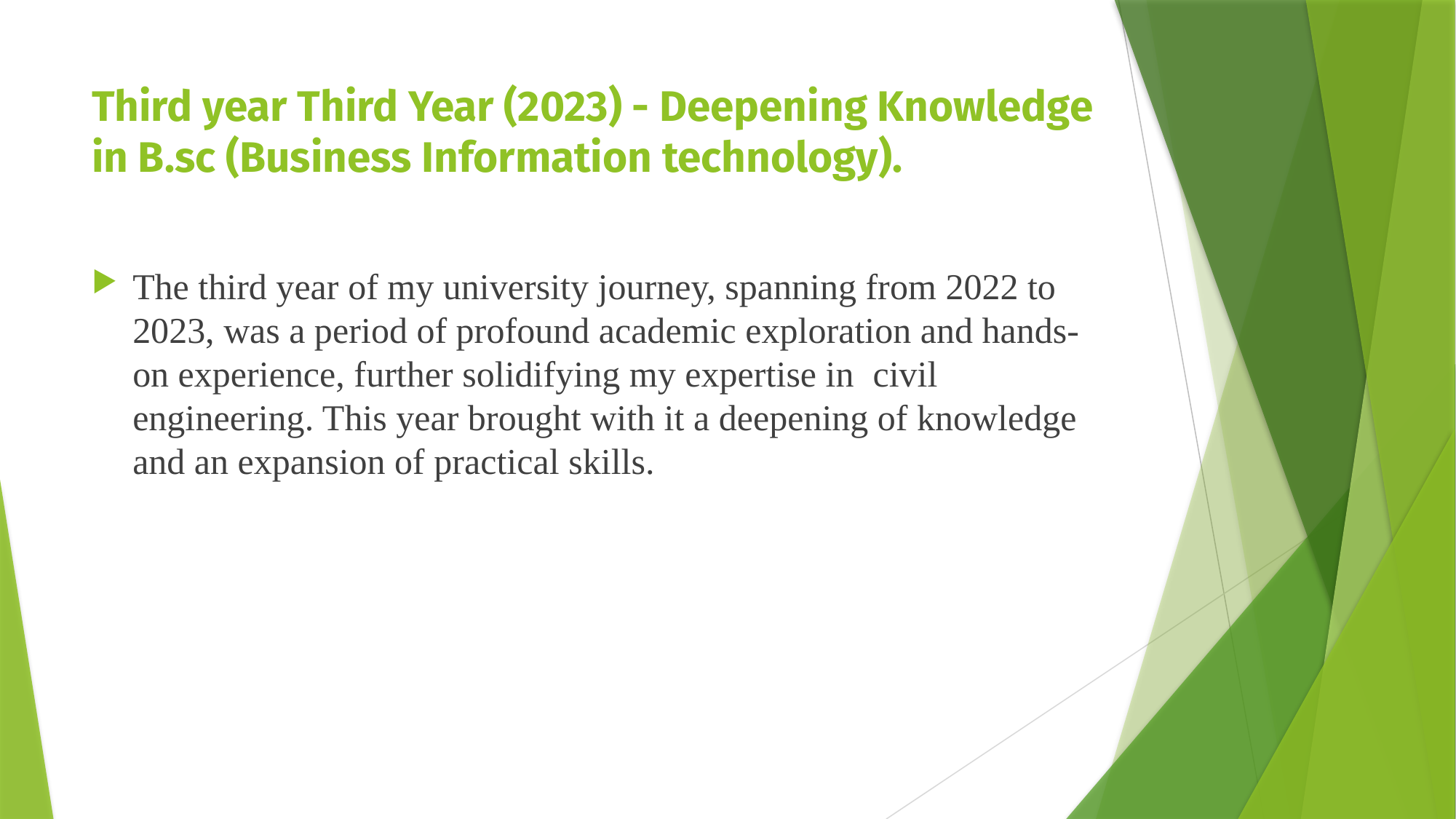

# Third year Third Year (2023) - Deepening Knowledge in B.sc (Business Information technology).
The third year of my university journey, spanning from 2022 to 2023, was a period of profound academic exploration and hands-on experience, further solidifying my expertise in  civil engineering. This year brought with it a deepening of knowledge and an expansion of practical skills.